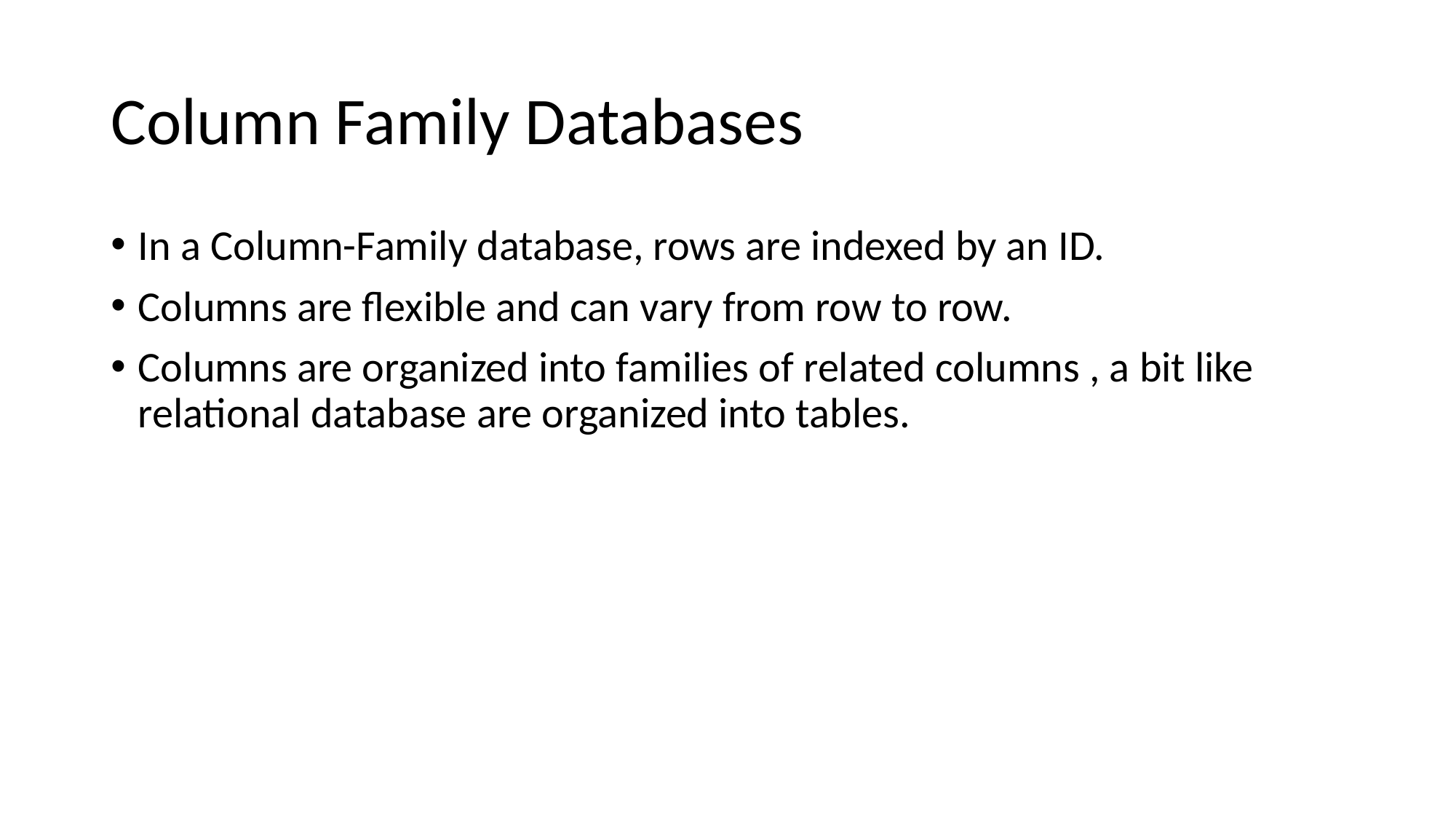

# Column Family Databases
In a Column-Family database, rows are indexed by an ID.
Columns are flexible and can vary from row to row.
Columns are organized into families of related columns , a bit like relational database are organized into tables.